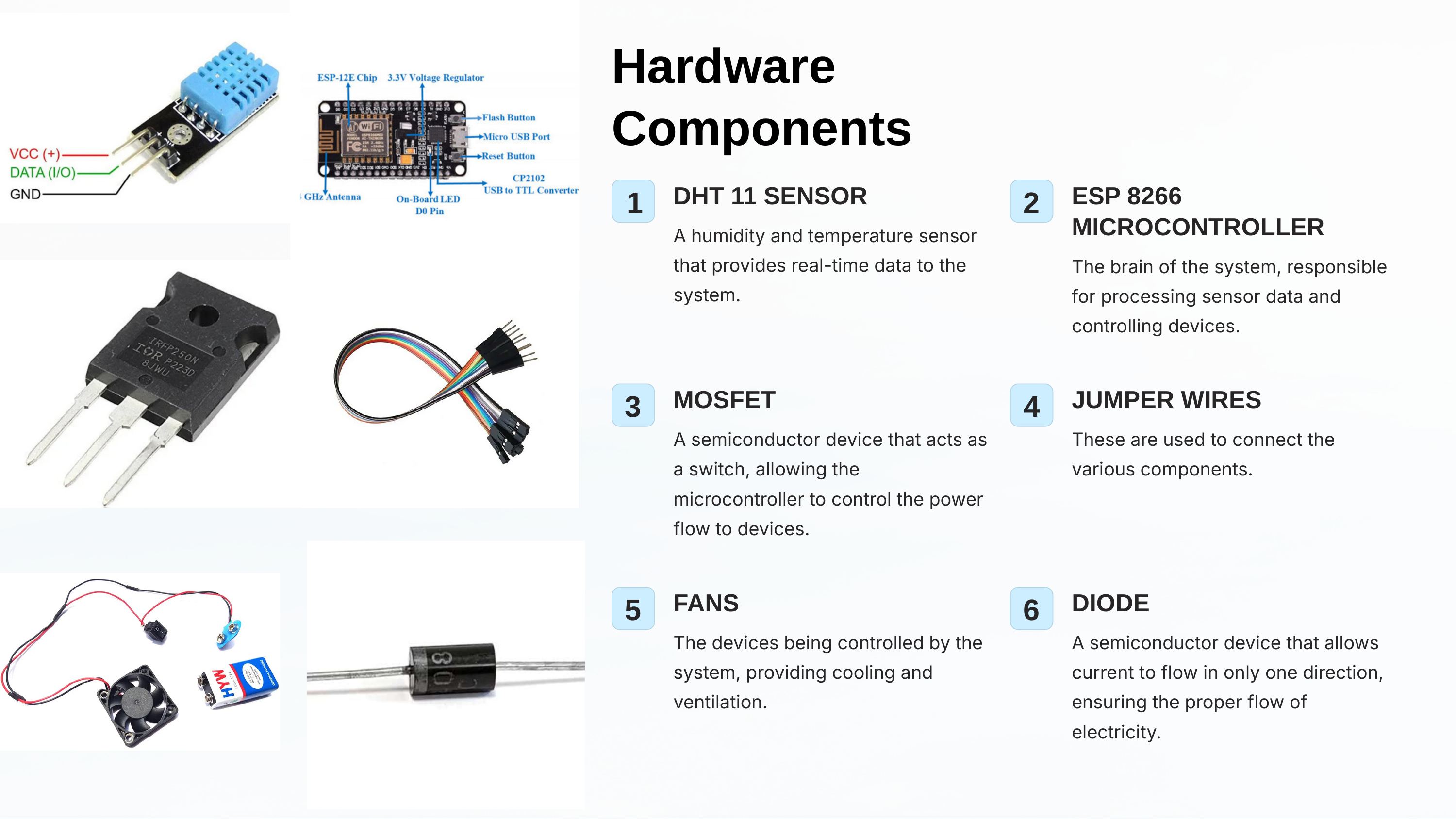

Hardware Components
DHT 11 SENSOR
ESP 8266 MICROCONTROLLER

1
2
A humidity and temperature sensor that provides real-time data to the system.
The brain of the system, responsible for processing sensor data and controlling devices.

MOSFET
JUMPER WIRES

3
4
A semiconductor device that acts as a switch, allowing the microcontroller to control the power flow to devices.
These are used to connect the various components.

FANS
DIODE

5
6
The devices being controlled by the system, providing cooling and ventilation.
A semiconductor device that allows current to flow in only one direction, ensuring the proper flow of electricity.